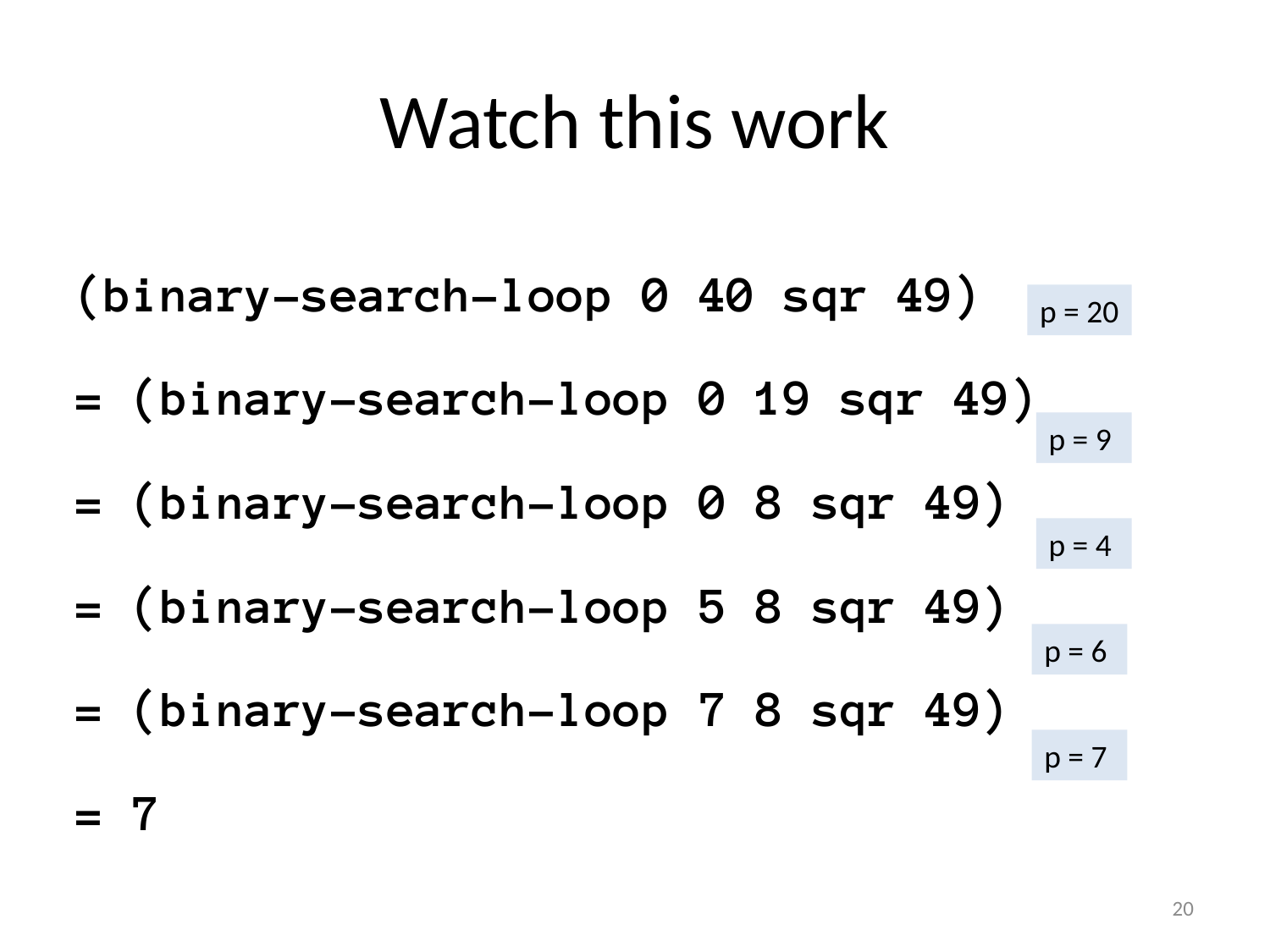

# Watch this work
(binary-search-loop 0 40 sqr 49)
= (binary-search-loop 0 19 sqr 49)
= (binary-search-loop 0 8 sqr 49)
= (binary-search-loop 5 8 sqr 49)
= (binary-search-loop 7 8 sqr 49)
= 7
p = 20
p = 9
p = 4
p = 6
p = 7
20